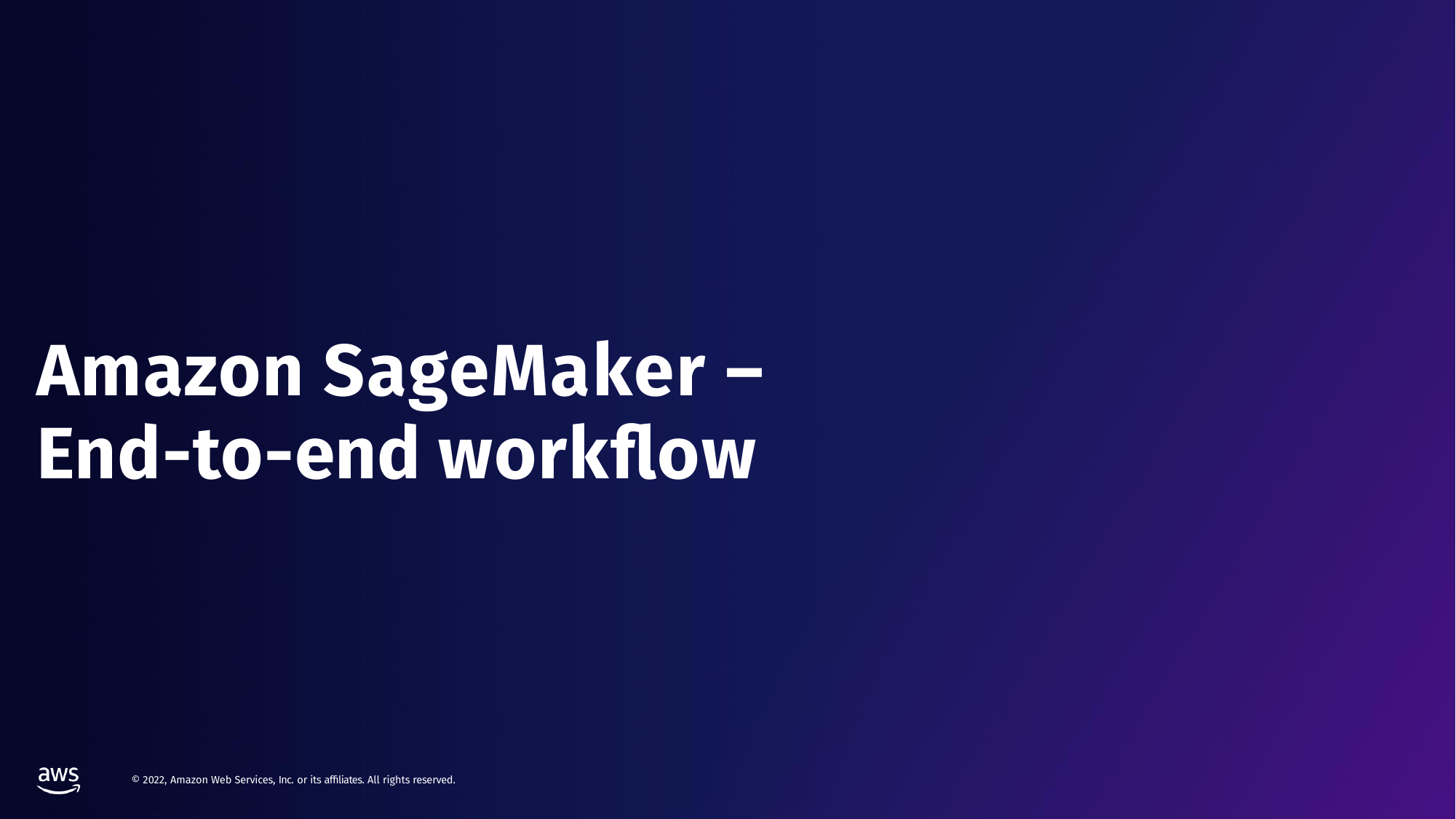

# Amazon SageMaker –
End-to-end workflow
© 2022, Amazon Web Services, Inc. or its affiliates. All rights reserved.